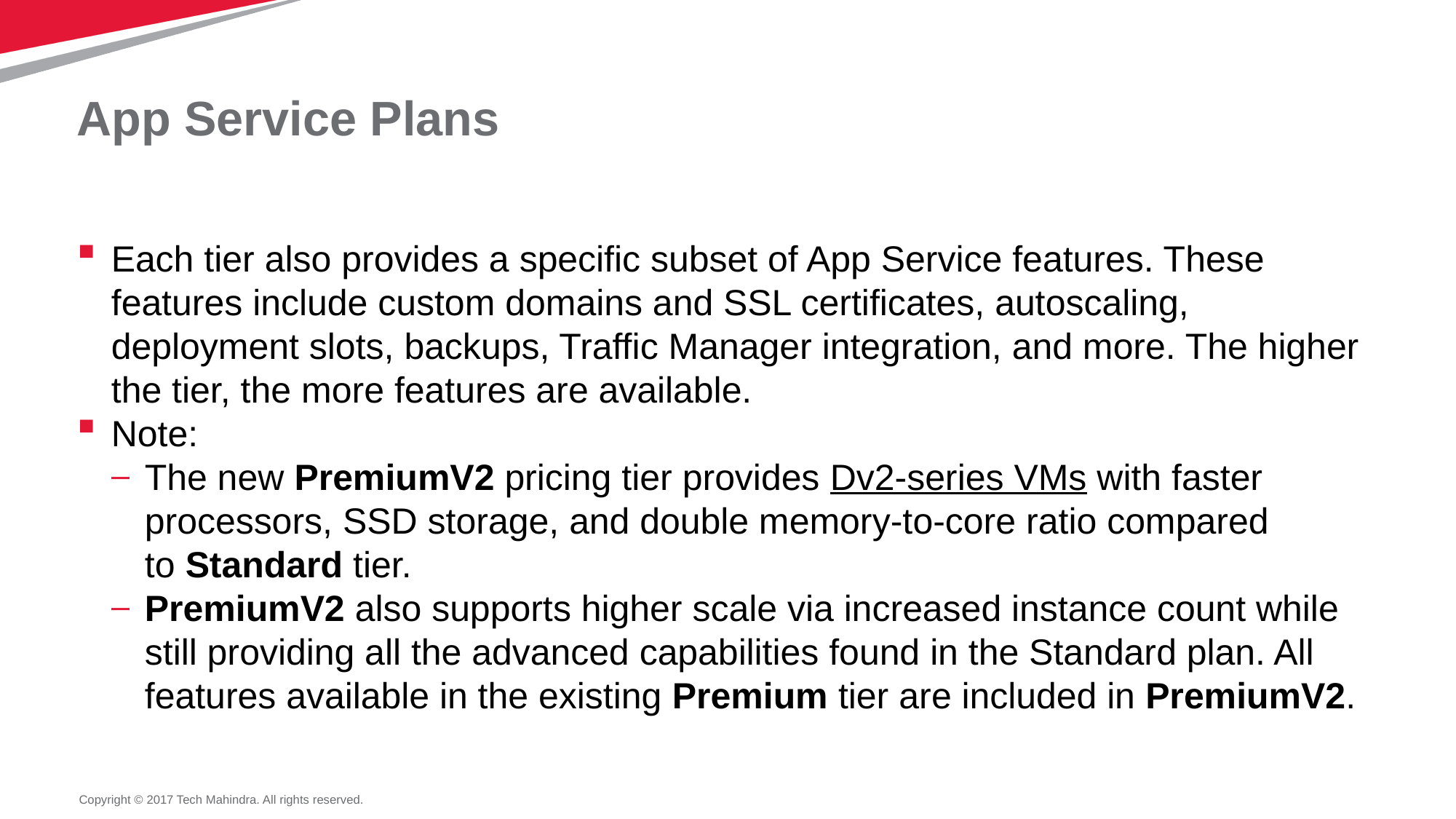

# App Service Plans
Each tier also provides a specific subset of App Service features. These features include custom domains and SSL certificates, autoscaling, deployment slots, backups, Traffic Manager integration, and more. The higher the tier, the more features are available.
Note:
The new PremiumV2 pricing tier provides Dv2-series VMs with faster processors, SSD storage, and double memory-to-core ratio compared to Standard tier.
PremiumV2 also supports higher scale via increased instance count while still providing all the advanced capabilities found in the Standard plan. All features available in the existing Premium tier are included in PremiumV2.